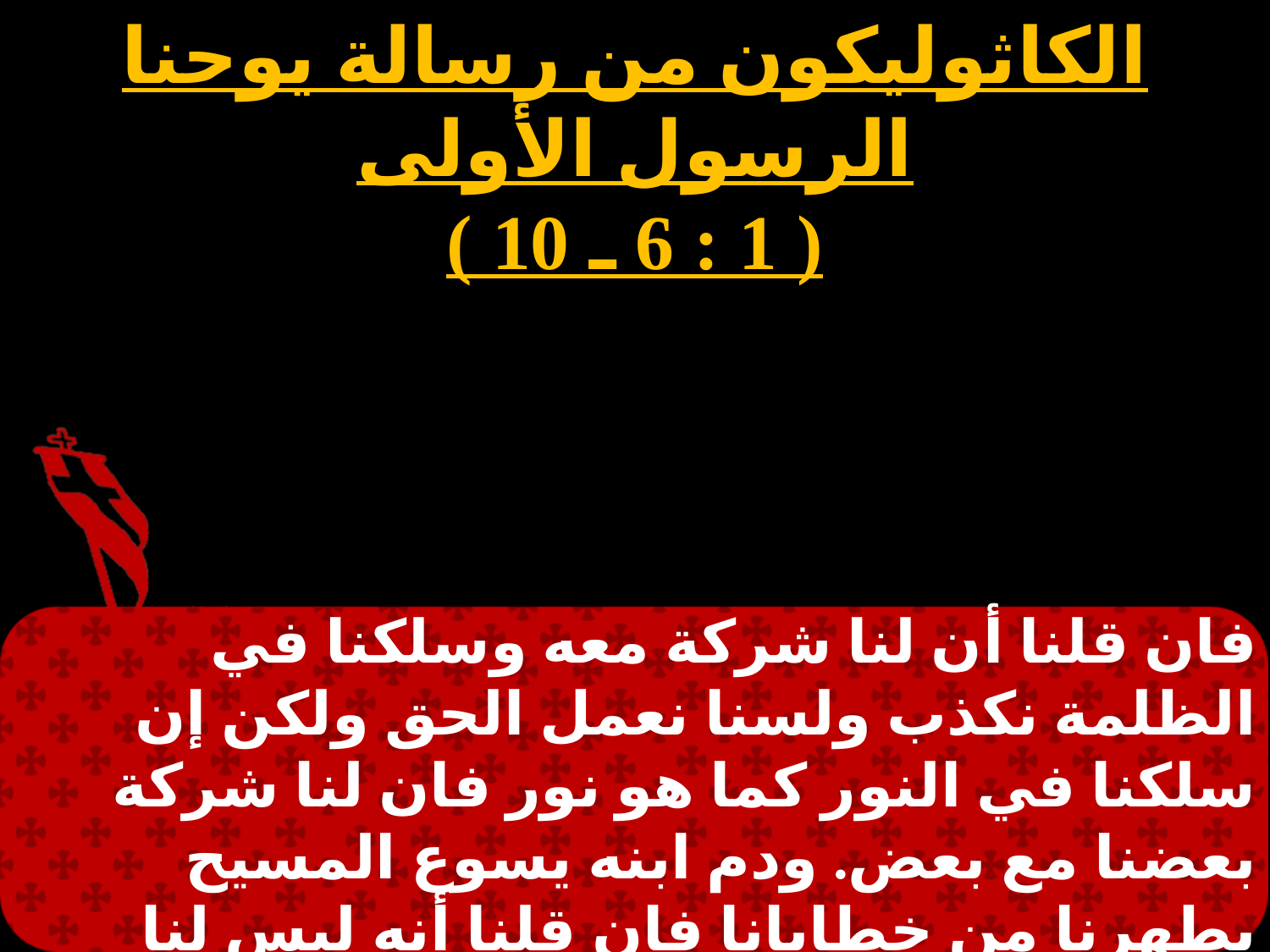

الكاثوليكون من رسالة يوحنا الرسول الأولى
( 1 : 6 ـ 10 )
فان قلنا أن لنا شركة معه وسلكنا في الظلمة نكذب ولسنا نعمل الحق ولكن إن سلكنا في النور كما هو نور فان لنا شركة بعضنا مع بعض. ودم ابنه يسوع المسيح يطهرنا من خطايانا فان قلنا أنه ليس لنا خطية